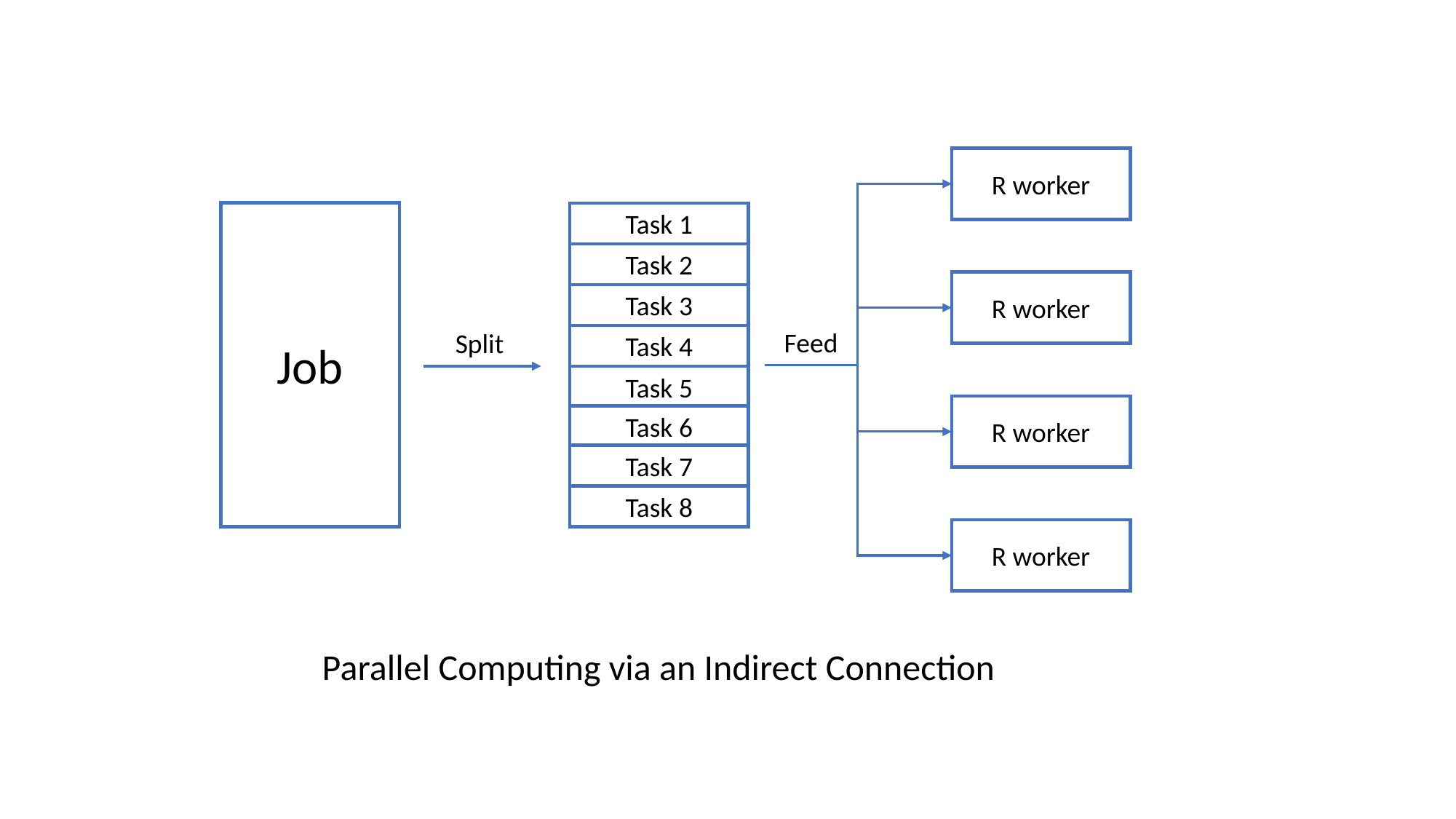

R worker
Job
Task 1
Task 2
R worker
Task 3
Feed
Split
Task 4

Task 5
R worker
Task 6
Task 7
Task 8
R worker
Parallel Computing via an Indirect Connection